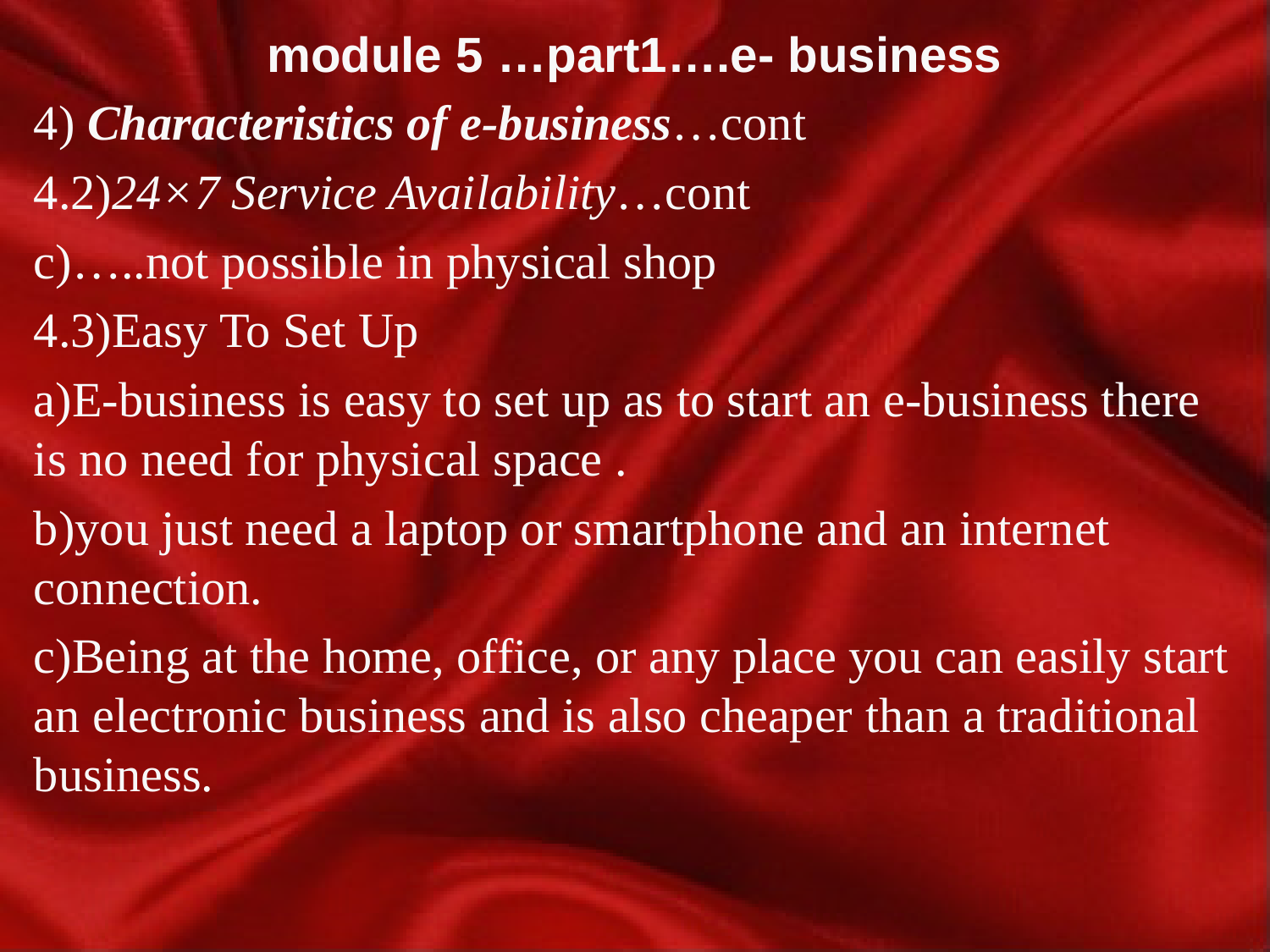

# module 5 …part1….e- business
4) Characteristics of e-business…cont
4.2)24×7 Service Availability…cont
c)…..not possible in physical shop
4.3)Easy To Set Up
a)E-business is easy to set up as to start an e-business there is no need for physical space .
b)you just need a laptop or smartphone and an internet connection.
c)Being at the home, office, or any place you can easily start an electronic business and is also cheaper than a traditional business.